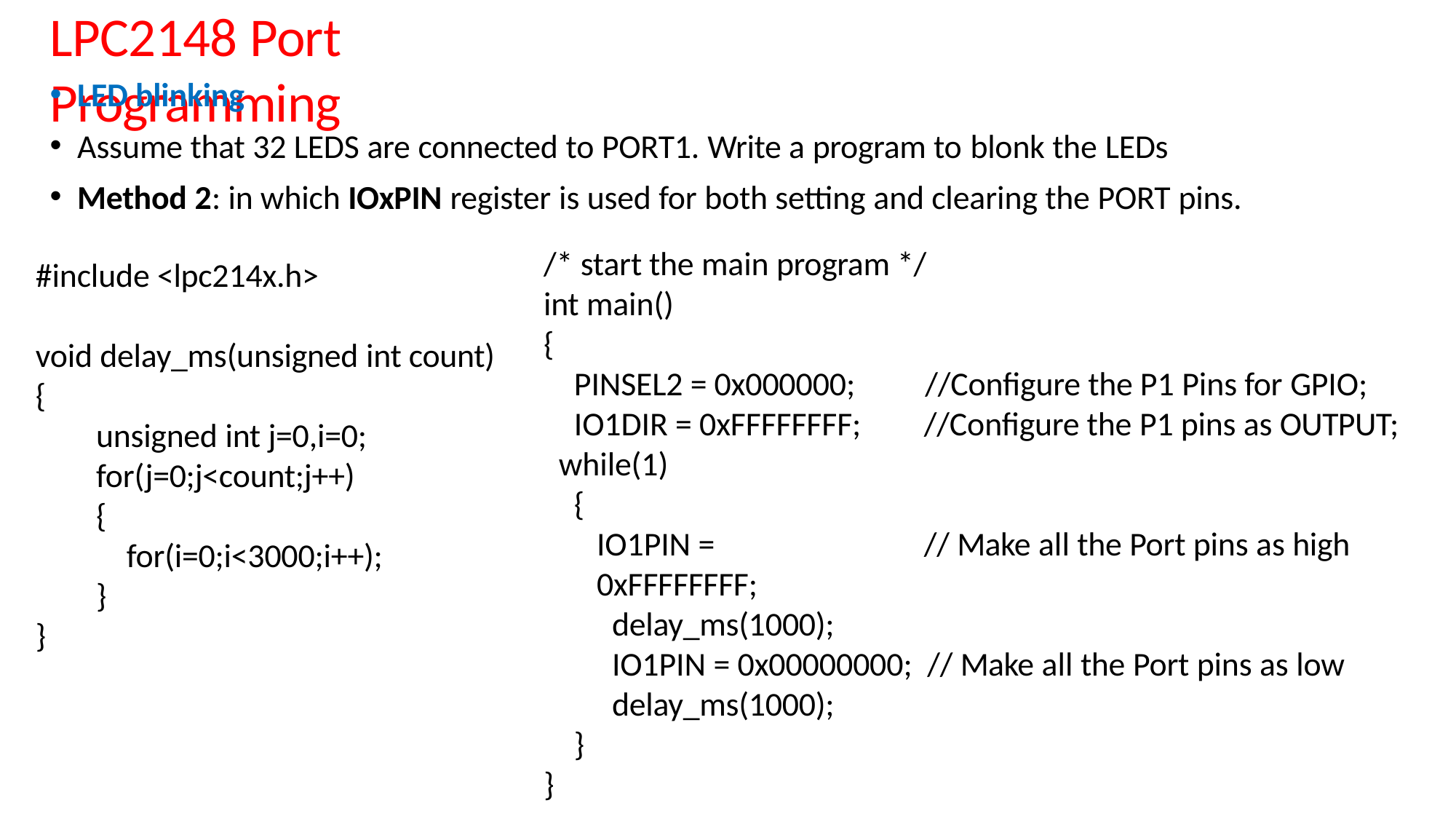

# LPC2148 Port Programming
LED blinking
Assume that 32 LEDS are connected to PORT1. Write a program to blonk the LEDs
Method 2: in which IOxPIN register is used for both setting and clearing the PORT pins.
/* start the main program */
int main()
{
#include <lpc214x.h>
void delay_ms(unsigned int count)
{
unsigned int j=0,i=0;
for(j=0;j<count;j++)
{
for(i=0;i<3000;i++);
}
}
PINSEL2 = 0x000000;  IO1DIR = 0xFFFFFFFF;
while(1)
{
IO1PIN = 0xFFFFFFFF;
delay_ms(1000);
//Configure the P1 Pins for GPIO;
//Configure the P1 pins as OUTPUT;
// Make all the Port pins as high
IO1PIN = 0x00000000; // Make all the Port pins as low
delay_ms(1000);
}
}